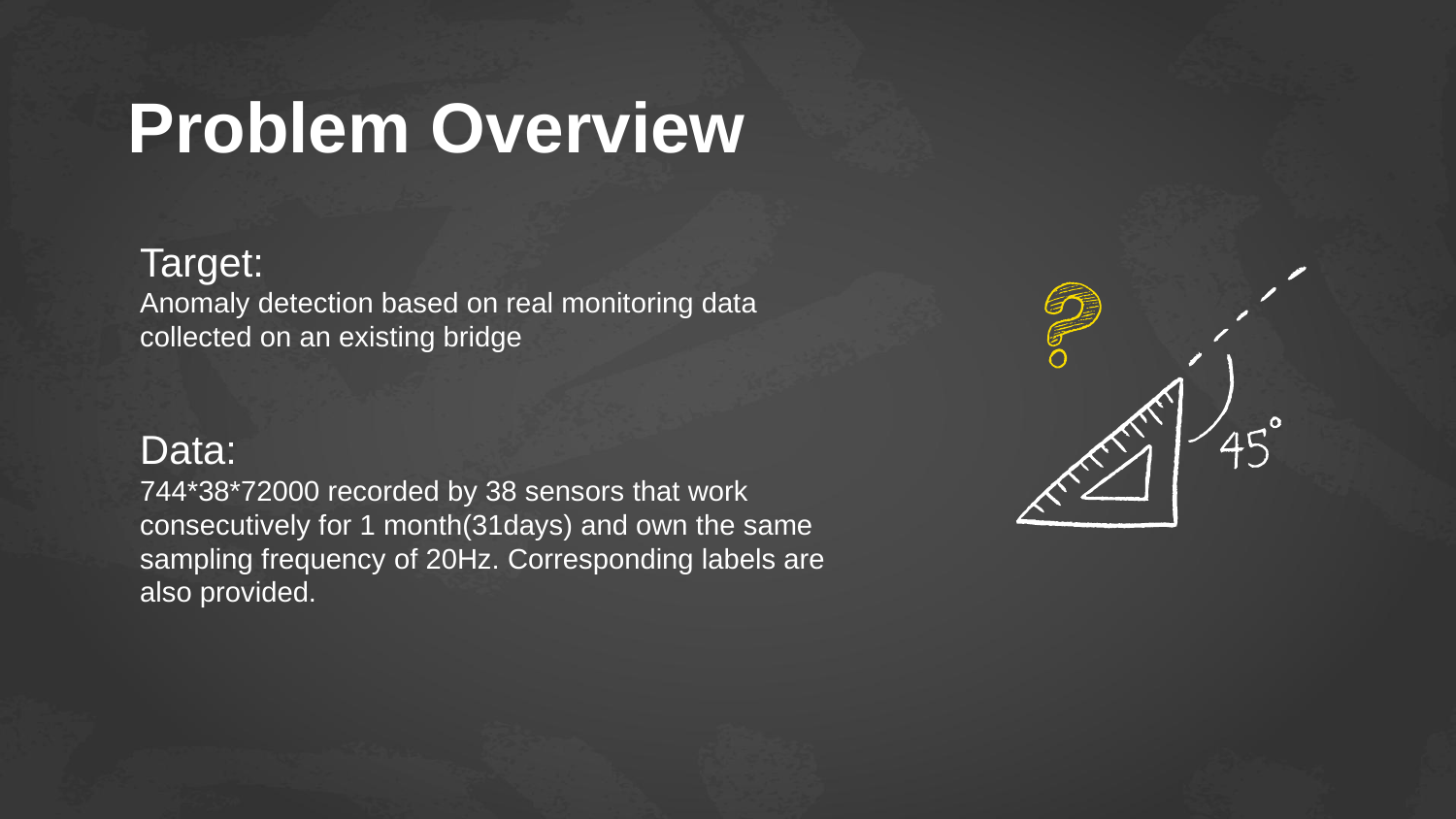

# Problem Overview
Target:
Anomaly detection based on real monitoring data collected on an existing bridge

Data:
744*38*72000 recorded by 38 sensors that work consecutively for 1 month(31days) and own the same sampling frequency of 20Hz. Corresponding labels are also provided.